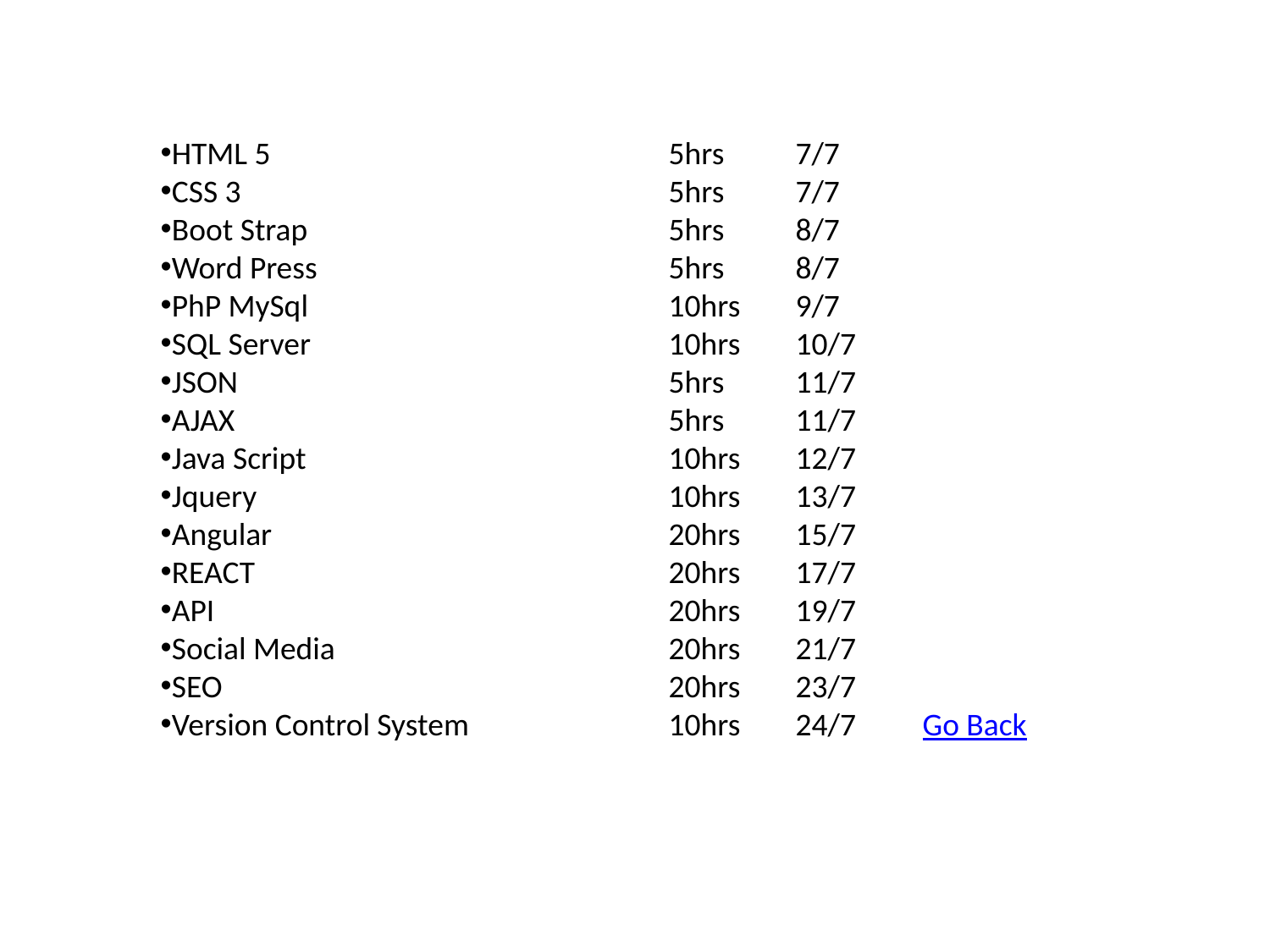

HTML 5				5hrs	7/7
CSS 3				5hrs	7/7
Boot Strap			5hrs	8/7
Word Press			5hrs	8/7
PhP MySql			10hrs	9/7
SQL Server			10hrs	10/7
JSON				5hrs	11/7
AJAX				5hrs	11/7
Java Script			10hrs	12/7
Jquery				10hrs	13/7
Angular				20hrs	15/7
REACT				20hrs	17/7
API				20hrs	19/7
Social Media			20hrs	21/7
SEO				20hrs	23/7
Version Control System		10hrs 	24/7	Go Back